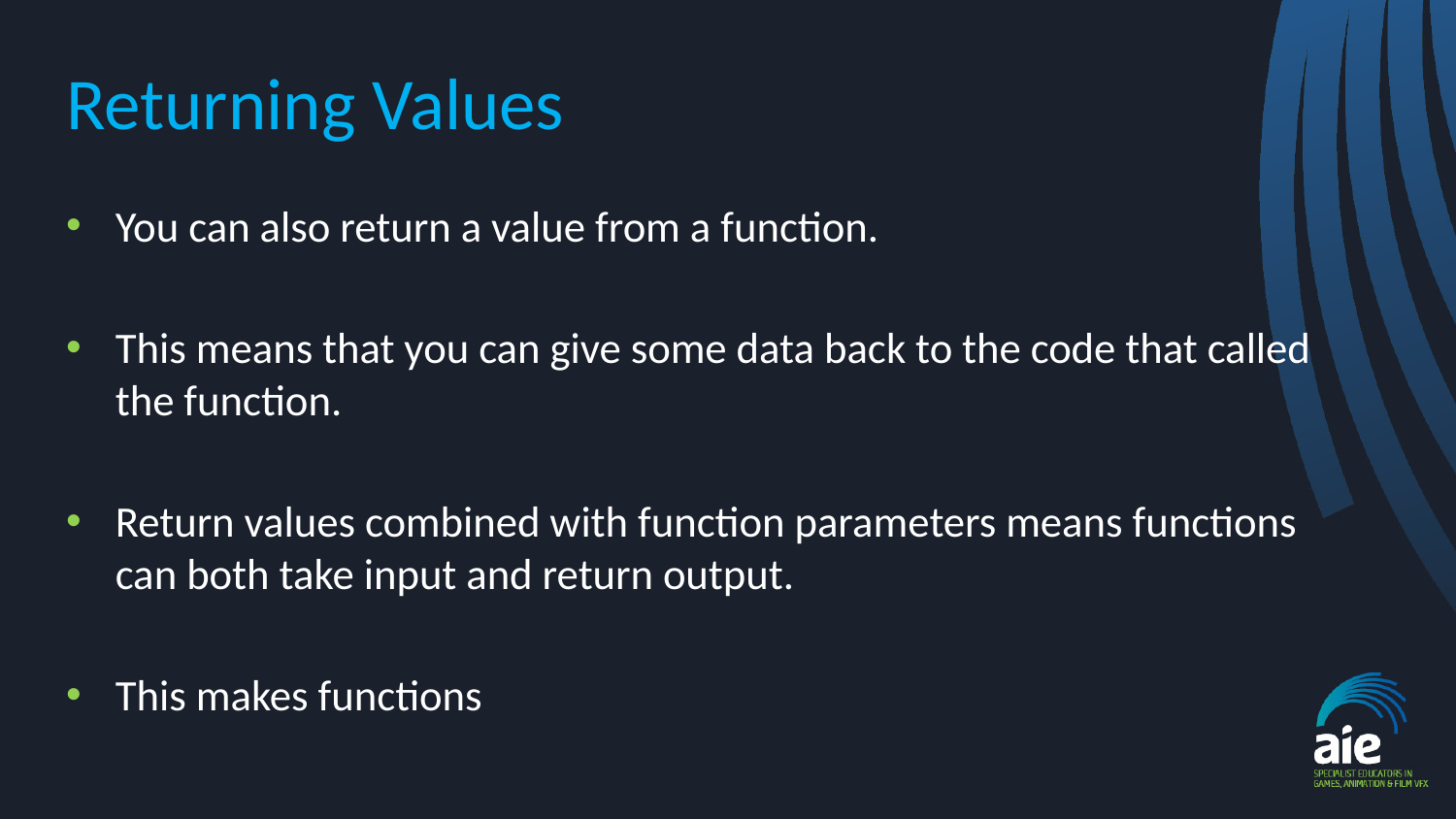

# Returning Values
You can also return a value from a function.

This means that you can give some data back to the code that called the function.

Return values combined with function parameters means functions can both take input and return output.

This makes functions